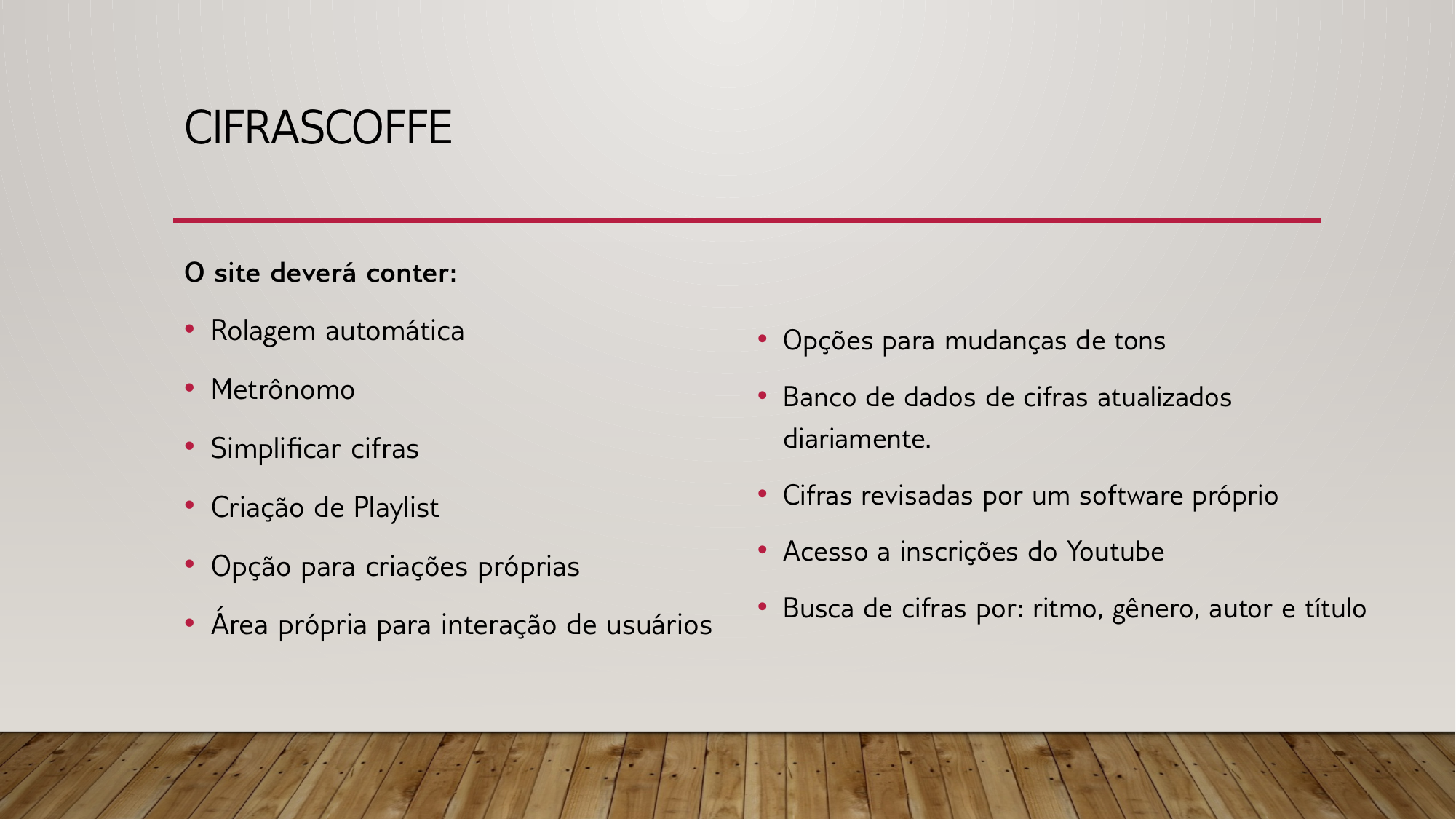

# cifrascoffe
O site deverá conter:
Rolagem automática
Metrônomo
Simplificar cifras
Criação de Playlist
Opção para criações próprias
Área própria para interação de usuários
Opções para mudanças de tons
Banco de dados de cifras atualizados diariamente.
Cifras revisadas por um software próprio
Acesso a inscrições do Youtube
Busca de cifras por: ritmo, gênero, autor e título